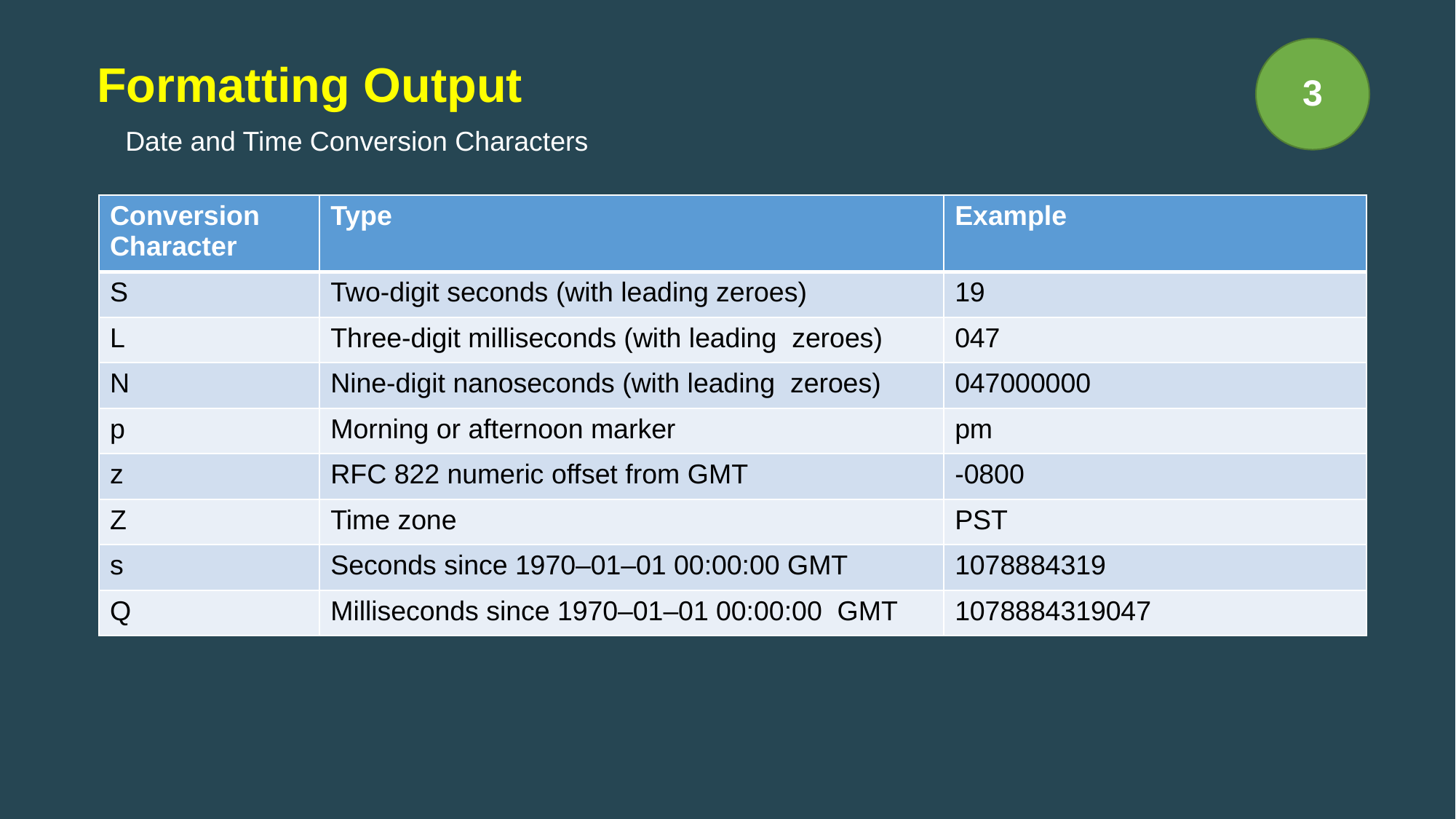

Formatting Output
3
Date and Time Conversion Characters

| Conversion Character | Type | Example |
| --- | --- | --- |
| S | Two-digit seconds (with leading zeroes) | 19 |
| L | Three-digit milliseconds (with leading zeroes) | 047 |
| N | Nine-digit nanoseconds (with leading zeroes) | 047000000 |
| p | Morning or afternoon marker | pm |
| z | RFC 822 numeric offset from GMT | -0800 |
| Z | Time zone | PST |
| s | Seconds since 1970–01–01 00:00:00 GMT | 1078884319 |
| Q | Milliseconds since 1970–01–01 00:00:00 GMT | 1078884319047 |